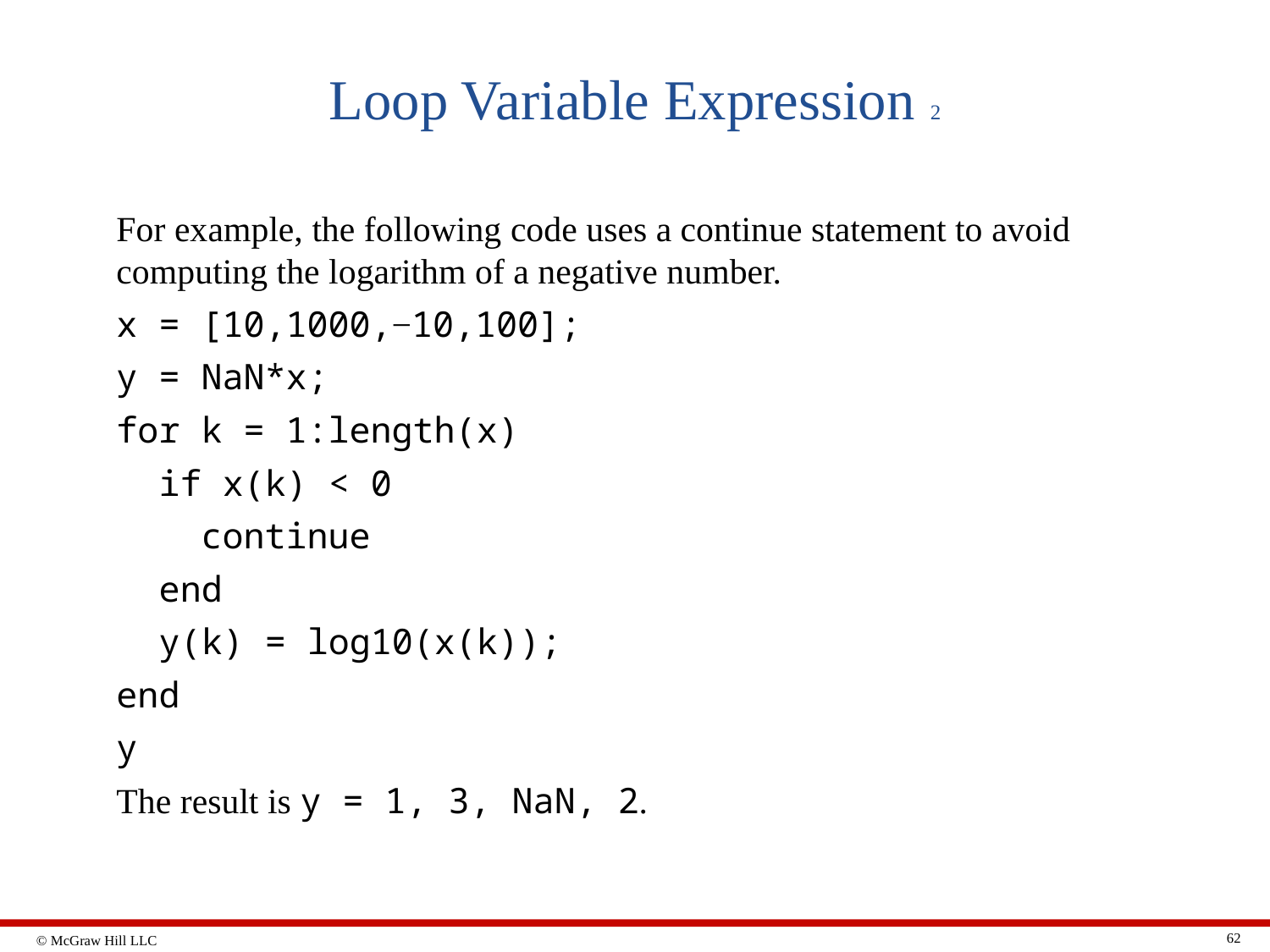

# Loop Variable Expression 2
For example, the following code uses a continue statement to avoid computing the logarithm of a negative number.
x = [10,1000,−10,100];
y = NaN*x;
for k = 1:length(x)
  if x(k) < 0
    continue
  end
  y(k) = log10(x(k));
end
y
The result is y = 1, 3, NaN, 2.
62